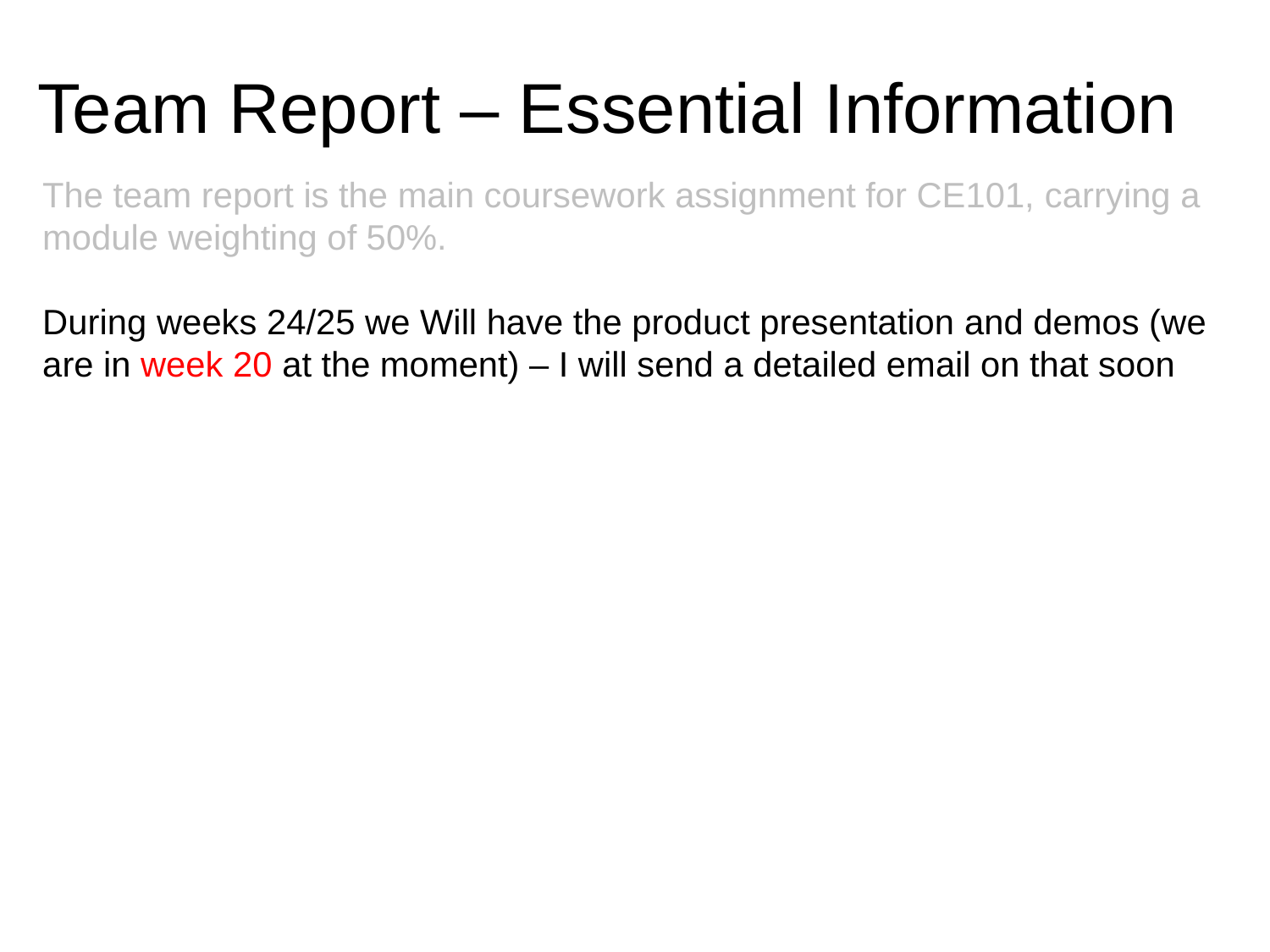

Team Report – Essential Information

The team report is the main coursework assignment for CE101, carrying a module weighting of 50%.

During weeks 24/25 we Will have the product presentation and demos (we are in week 20 at the moment) – I will send a detailed email on that soon